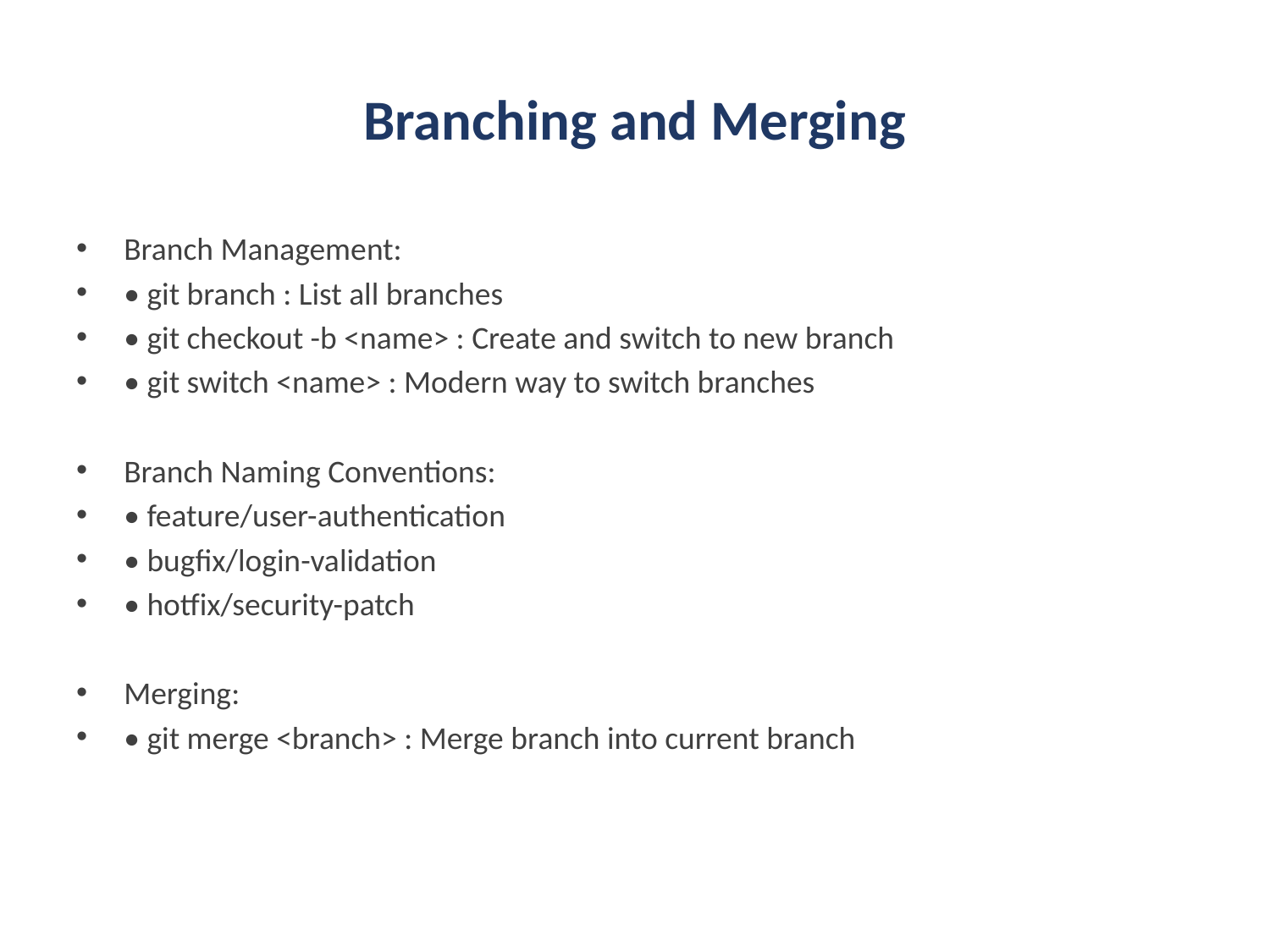

# Branching and Merging
Branch Management:
• git branch : List all branches
• git checkout -b <name> : Create and switch to new branch
• git switch <name> : Modern way to switch branches

Branch Naming Conventions:
• feature/user-authentication
• bugfix/login-validation
• hotfix/security-patch

Merging:
• git merge <branch> : Merge branch into current branch